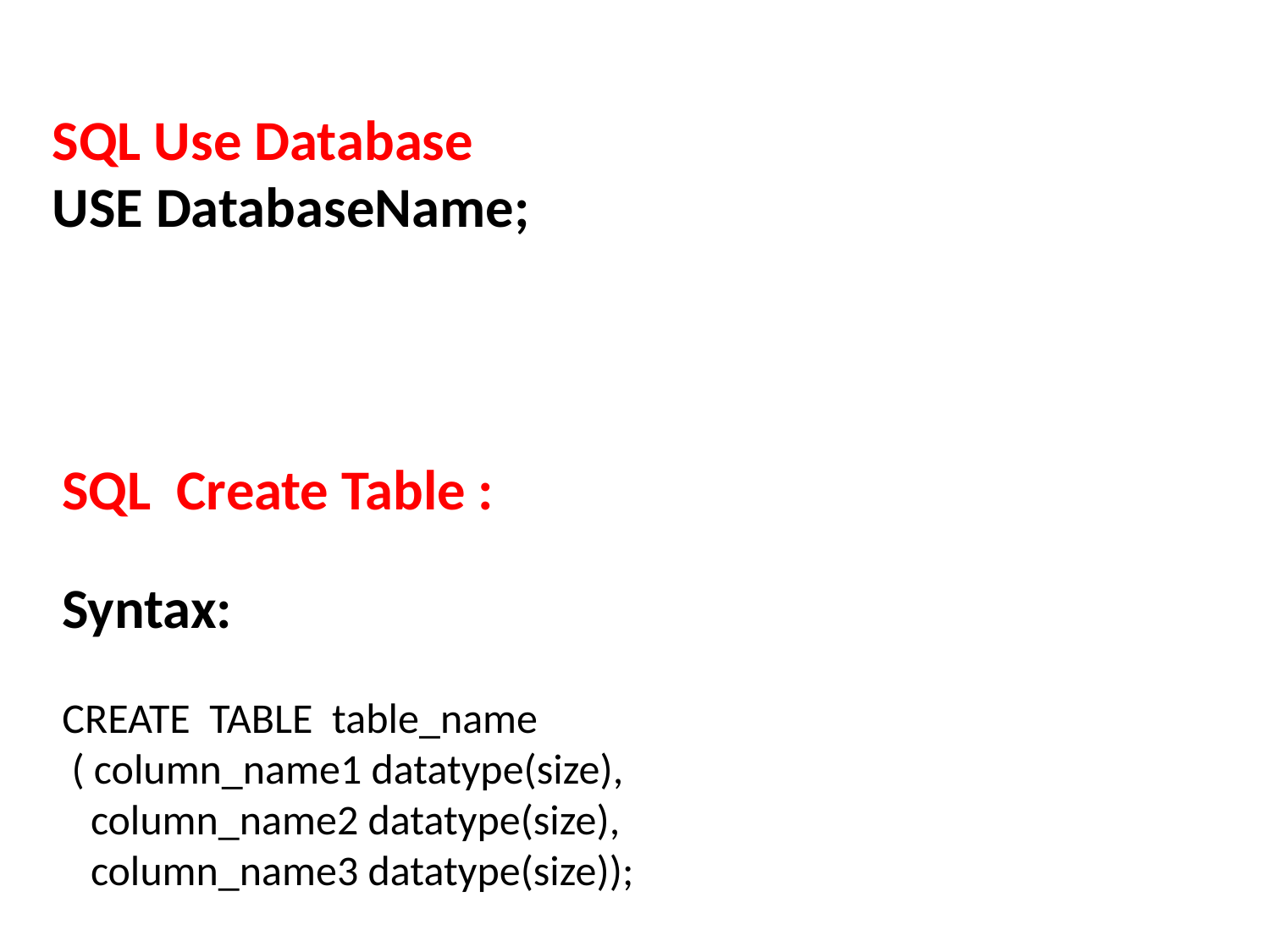

SQL Use Database
USE DatabaseName;

SQL  Create Table :

Syntax:

CREATE  TABLE  table_name
 ( column_name1 datatype(size),
   column_name2 datatype(size),
   column_name3 datatype(size));